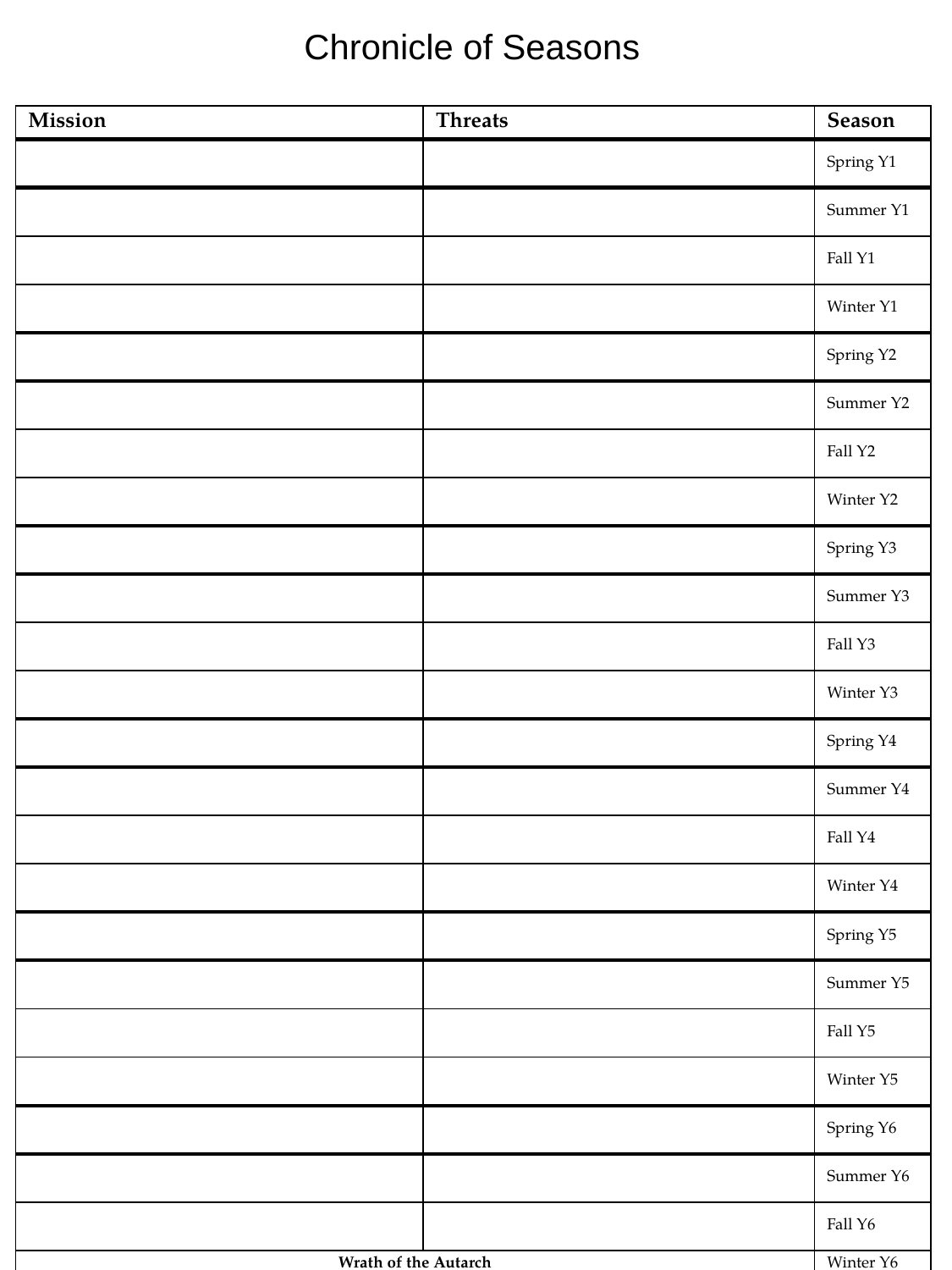

Chronicle of Seasons
| Mission | Threats | Season |
| --- | --- | --- |
|  |  | Spring Y1 |
|  |  | Summer Y1 |
|  |  | Fall Y1 |
|  |  | Winter Y1 |
|  |  | Spring Y2 |
|  |  | Summer Y2 |
|  |  | Fall Y2 |
|  |  | Winter Y2 |
|  |  | Spring Y3 |
|  |  | Summer Y3 |
|  |  | Fall Y3 |
|  |  | Winter Y3 |
|  |  | Spring Y4 |
|  |  | Summer Y4 |
|  |  | Fall Y4 |
|  |  | Winter Y4 |
|  |  | Spring Y5 |
|  |  | Summer Y5 |
|  |  | Fall Y5 |
|  |  | Winter Y5 |
|  |  | Spring Y6 |
|  |  | Summer Y6 |
|  |  | Fall Y6 |
| Wrath of the Autarch |  | Winter Y6 |